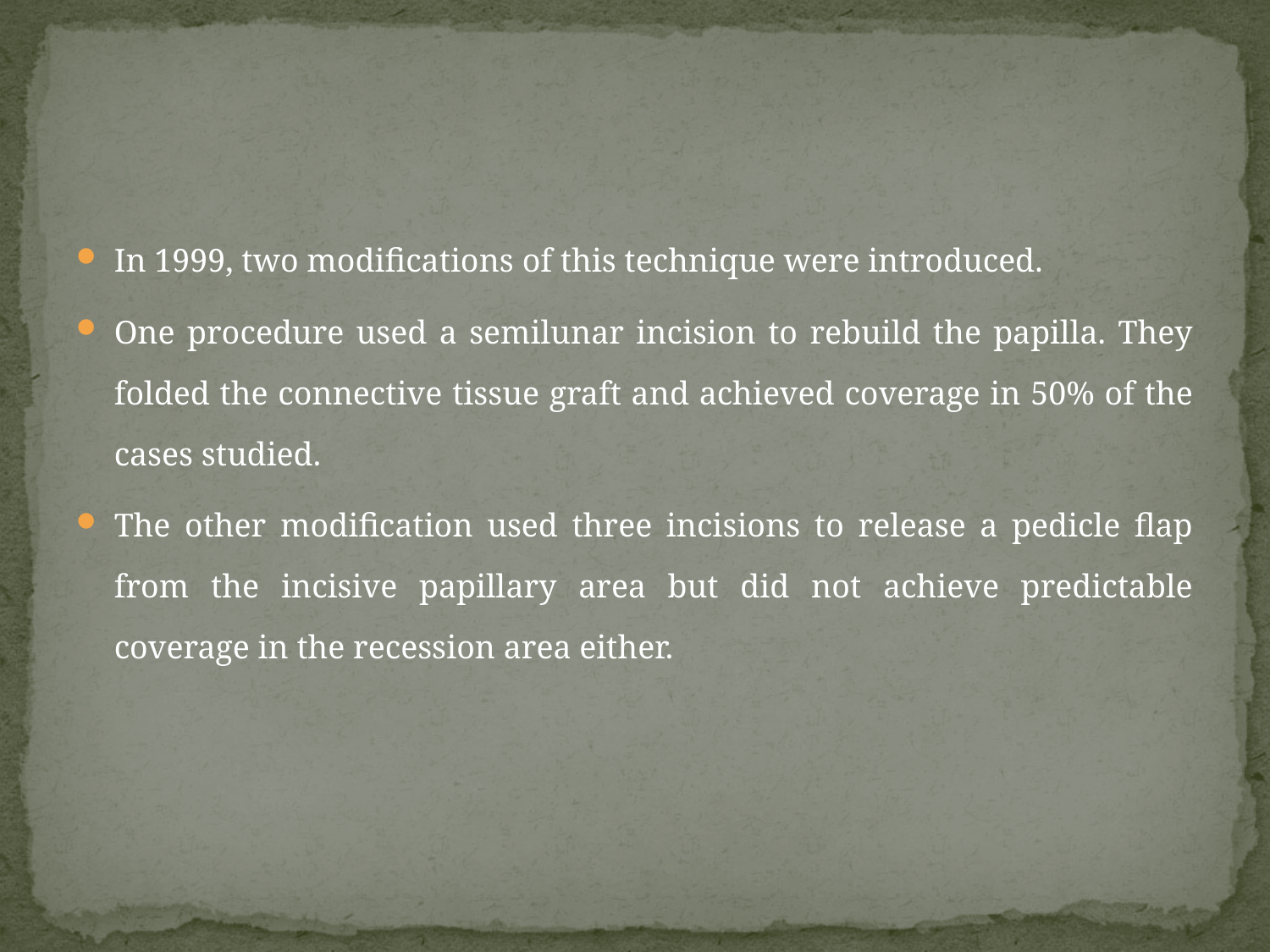

#
In 1999, two modifications of this technique were introduced.
One procedure used a semilunar incision to rebuild the papilla. They folded the connective tissue graft and achieved coverage in 50% of the cases studied.
The other modification used three incisions to release a pedicle flap from the incisive papillary area but did not achieve predictable coverage in the recession area either.